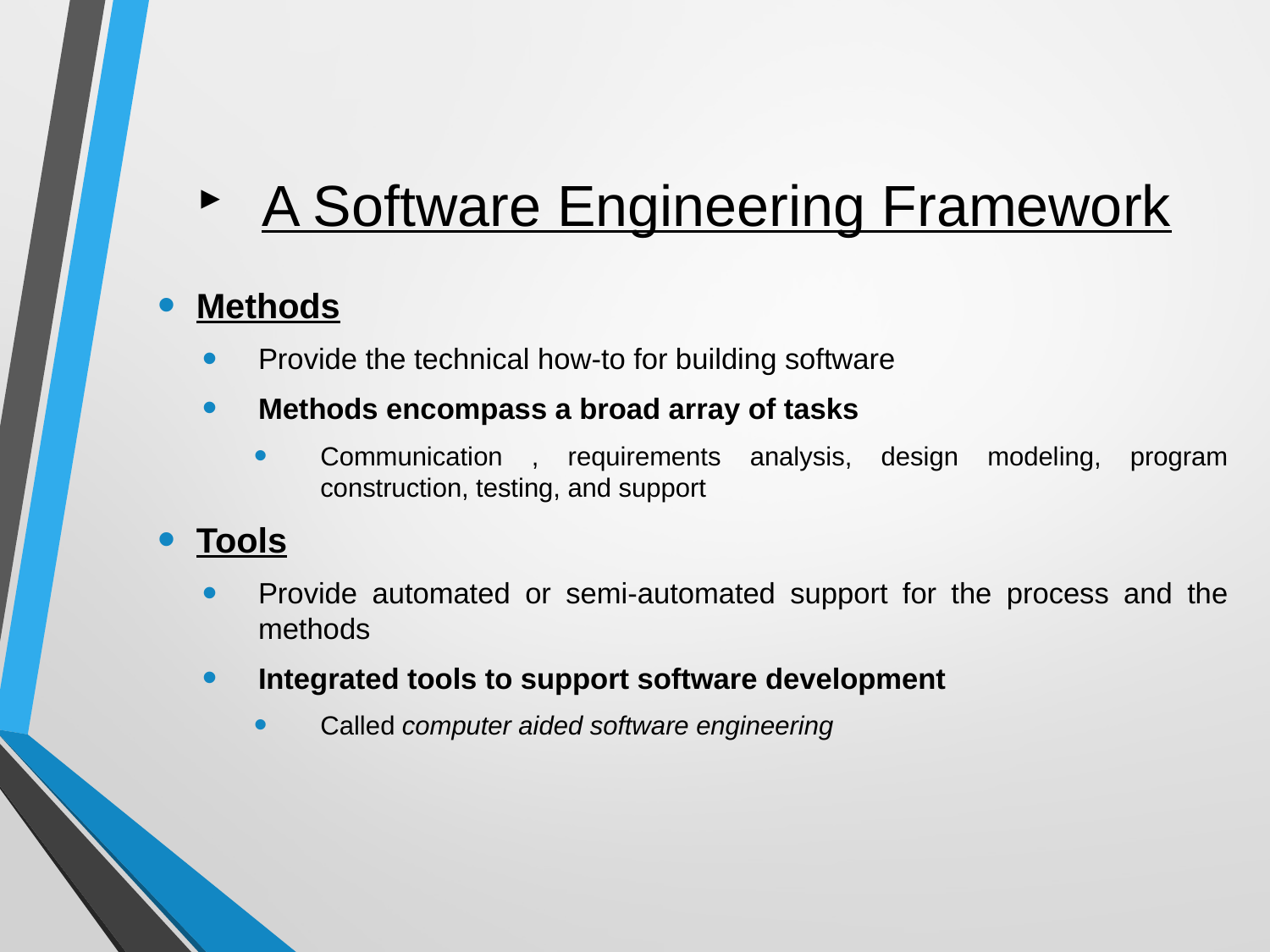

# A Software Engineering Framework
Methods
Provide the technical how-to for building software
Methods encompass a broad array of tasks
Communication , requirements analysis, design modeling, program construction, testing, and support
Tools
Provide automated or semi-automated support for the process and the methods
Integrated tools to support software development
Called computer aided software engineering